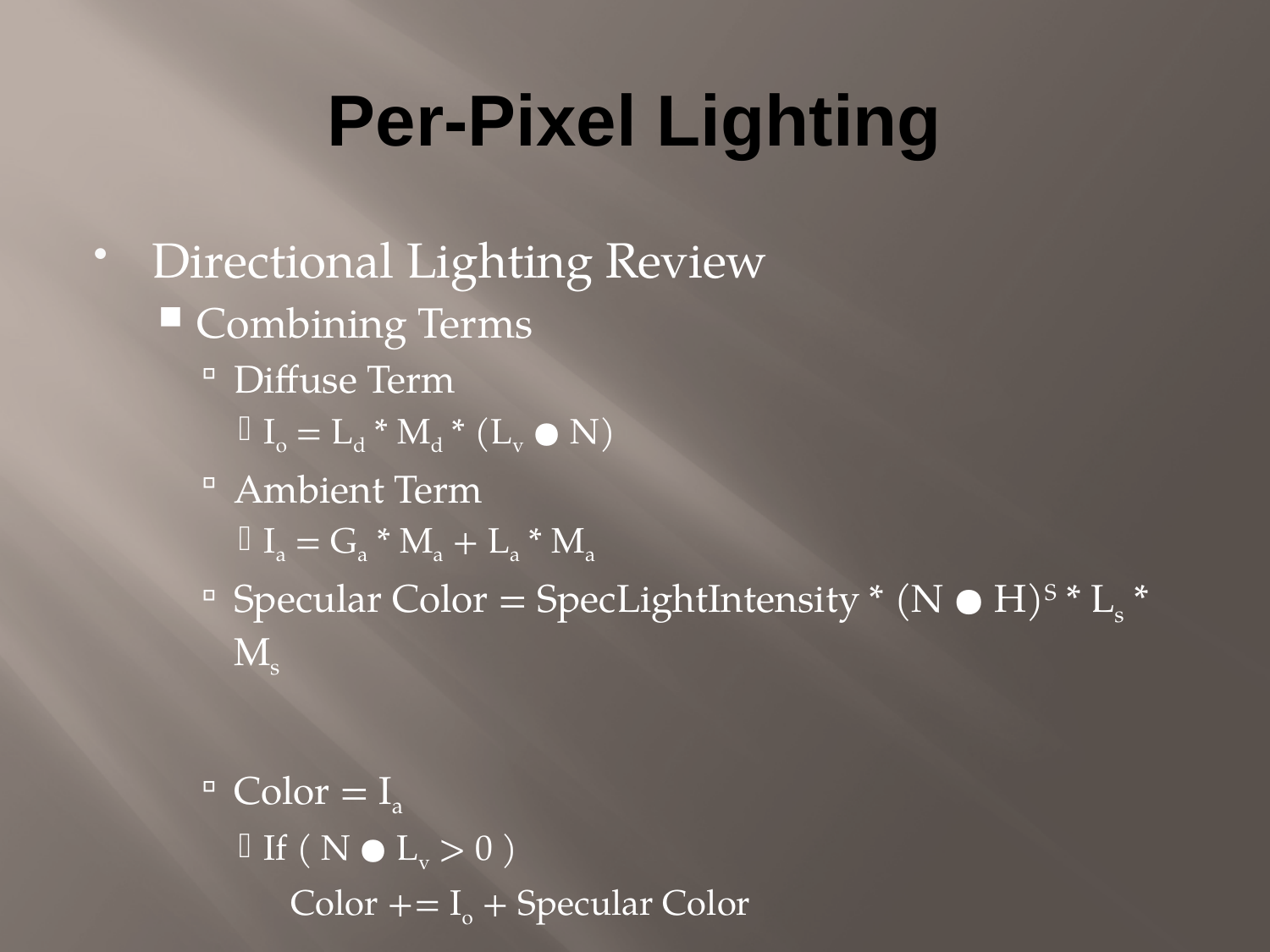

# Per-Pixel Lighting
Directional Lighting Review
Combining Terms
Diffuse Term
Io = Ld * Md * (Lv ● N)
Ambient Term
Ia = Ga * Ma + La * Ma
Specular Color = SpecLightIntensity * (N ● H)S * Ls * Ms

Color = Ia
If ( N ● Lv > 0 )
	Color += Io + Specular Color